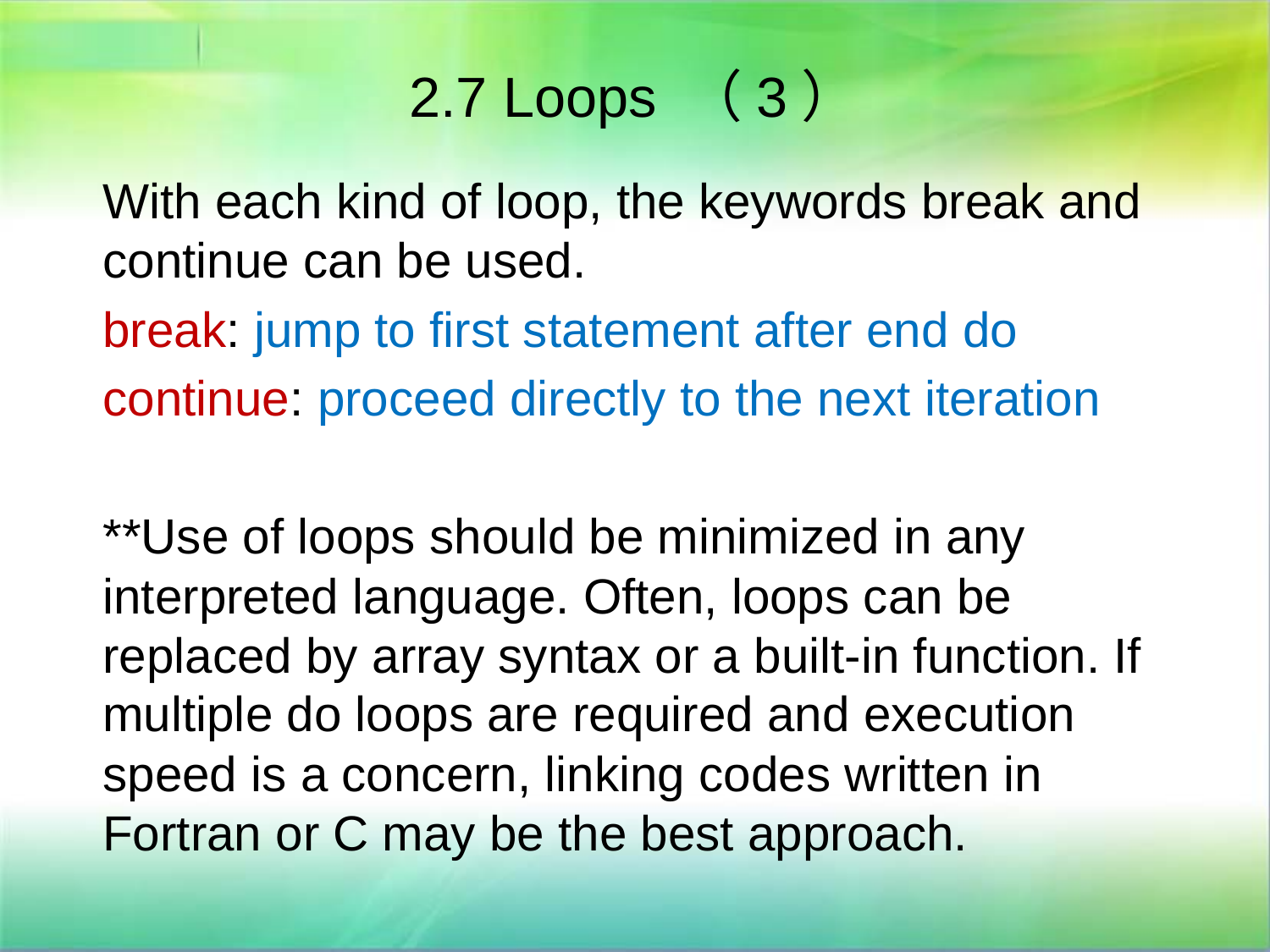

2.7 Loops （3）
With each kind of loop, the keywords break and continue can be used.
break: jump to first statement after end do
continue: proceed directly to the next iteration

**Use of loops should be minimized in any interpreted language. Often, loops can be replaced by array syntax or a built-in function. If multiple do loops are required and execution speed is a concern, linking codes written in Fortran or C may be the best approach.